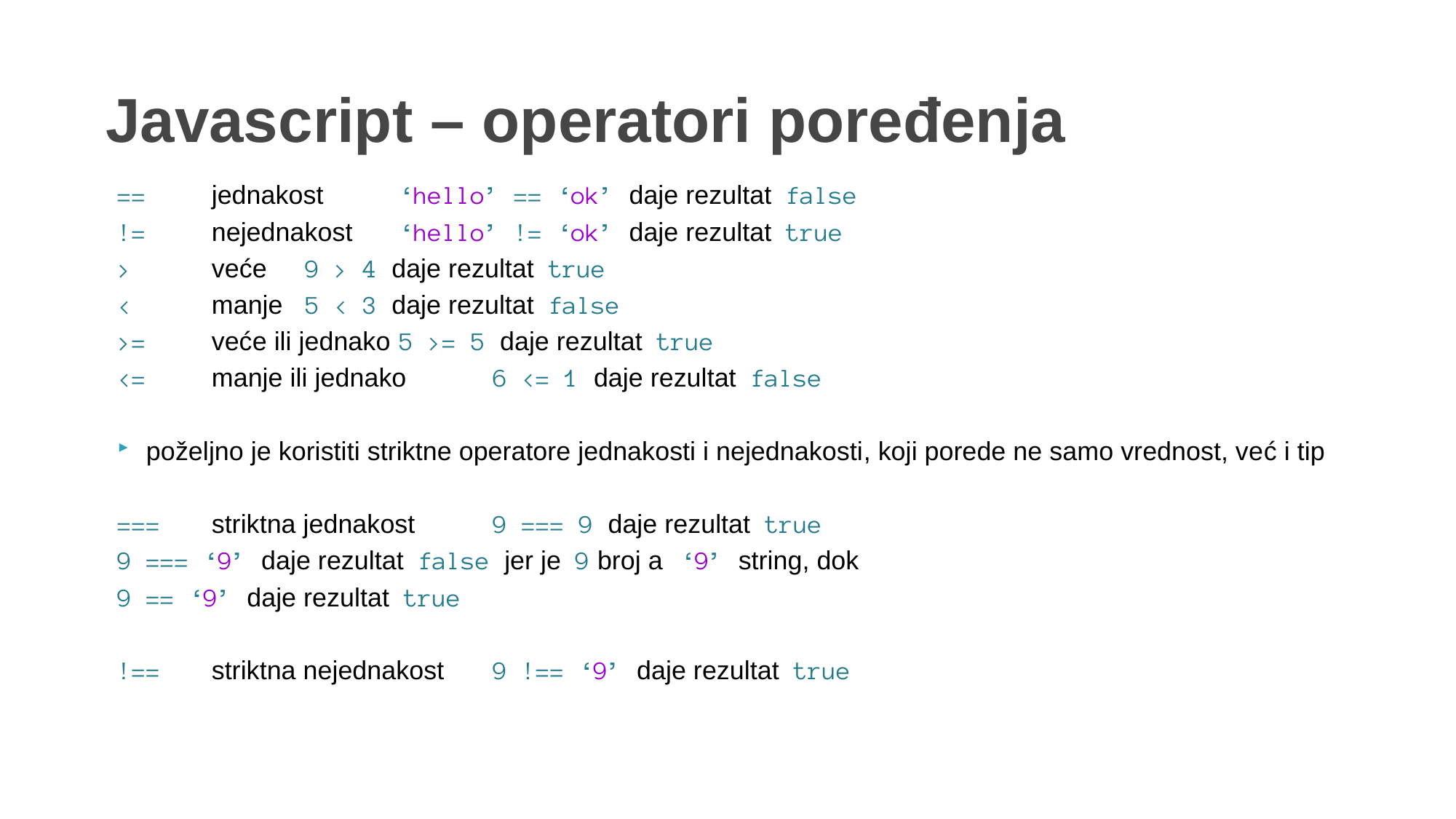

# Javascript – operatori poređenja
==  	jednakost			‘hello’ == ‘ok’ daje rezultat false
!=	nejednakost			‘hello’ != ‘ok’ daje rezultat true
>	veće				9 > 4 daje rezultat true
<	manje				5 < 3 daje rezultat false
>=	veće ili jednako		5 >= 5 daje rezultat true
<=	manje ili jednako		6 <= 1 daje rezultat false

poželjno je koristiti striktne operatore jednakosti i nejednakosti, koji porede ne samo vrednost, već i tip

===	striktna jednakost		9 === 9 daje rezultat true
					9 === ‘9’ daje rezultat false jer je 9 broj a 						‘9’ string, dok
					9 == ‘9’ daje rezultat true

!==	striktna nejednakost		9 !== ‘9’ daje rezultat true